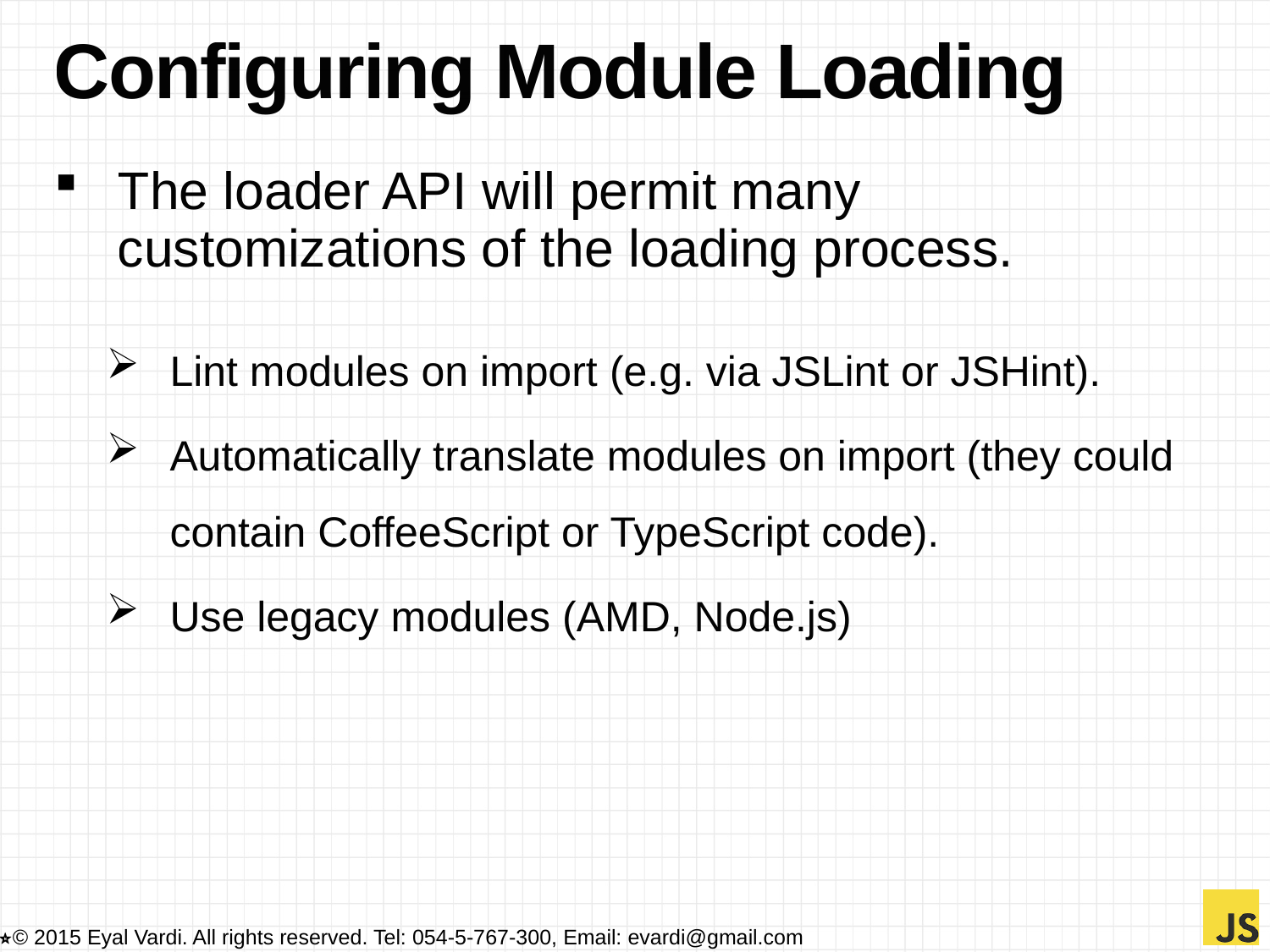

# Configuring Module Loading
The loader API will permit many customizations of the loading process.

Lint modules on import (e.g. via JSLint or JSHint).
Automatically translate modules on import (they could contain CoffeeScript or TypeScript code).
Use legacy modules (AMD, Node.js)